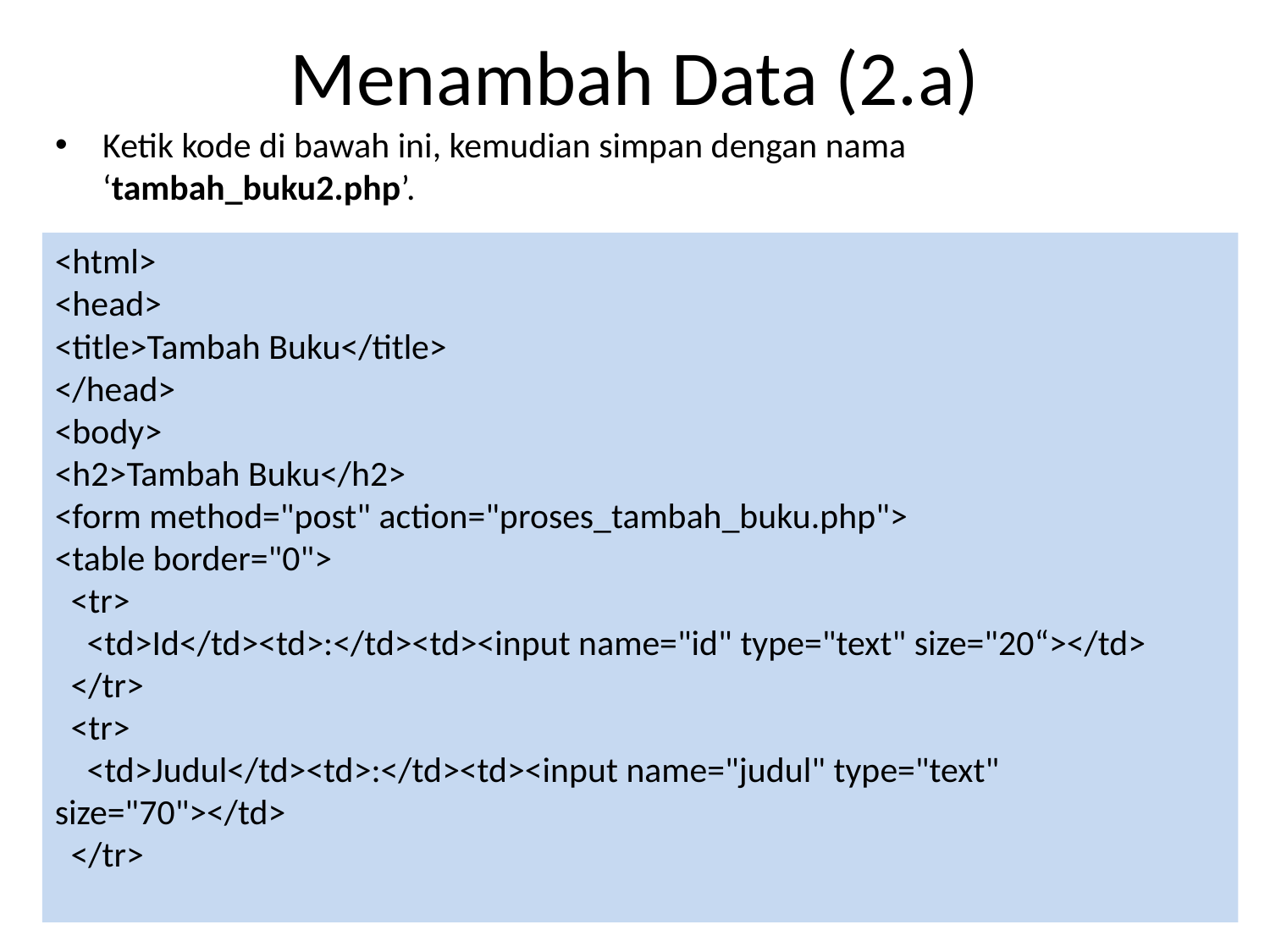

# Menambah Data (2.a)
Ketik kode di bawah ini, kemudian simpan dengan nama ‘tambah_buku2.php’.

<html>
<head>
<title>Tambah Buku</title>
</head>
<body>
<h2>Tambah Buku</h2>
<form method="post" action="proses_tambah_buku.php">
<table border="0">
  <tr>
    <td>Id</td><td>:</td><td><input name="id" type="text" size="20“></td>
  </tr>
  <tr>
    <td>Judul</td><td>:</td><td><input name="judul" type="text" size="70"></td>
  </tr>